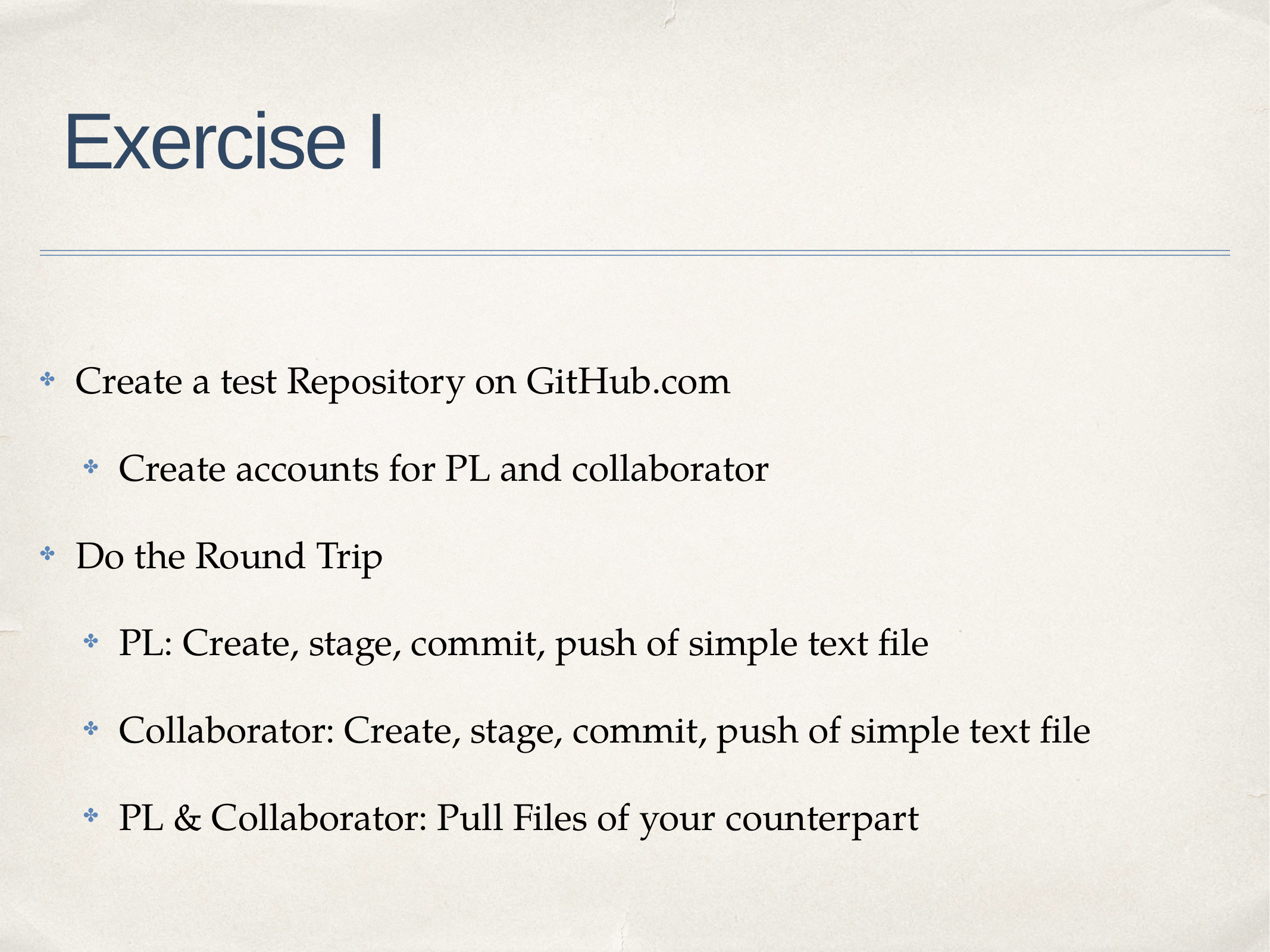

# Exercise I
Create a test Repository on GitHub.com
Create accounts for PL and collaborator
Do the Round Trip
PL: Create, stage, commit, push of simple text file
Collaborator: Create, stage, commit, push of simple text file
PL & Collaborator: Pull Files of your counterpart